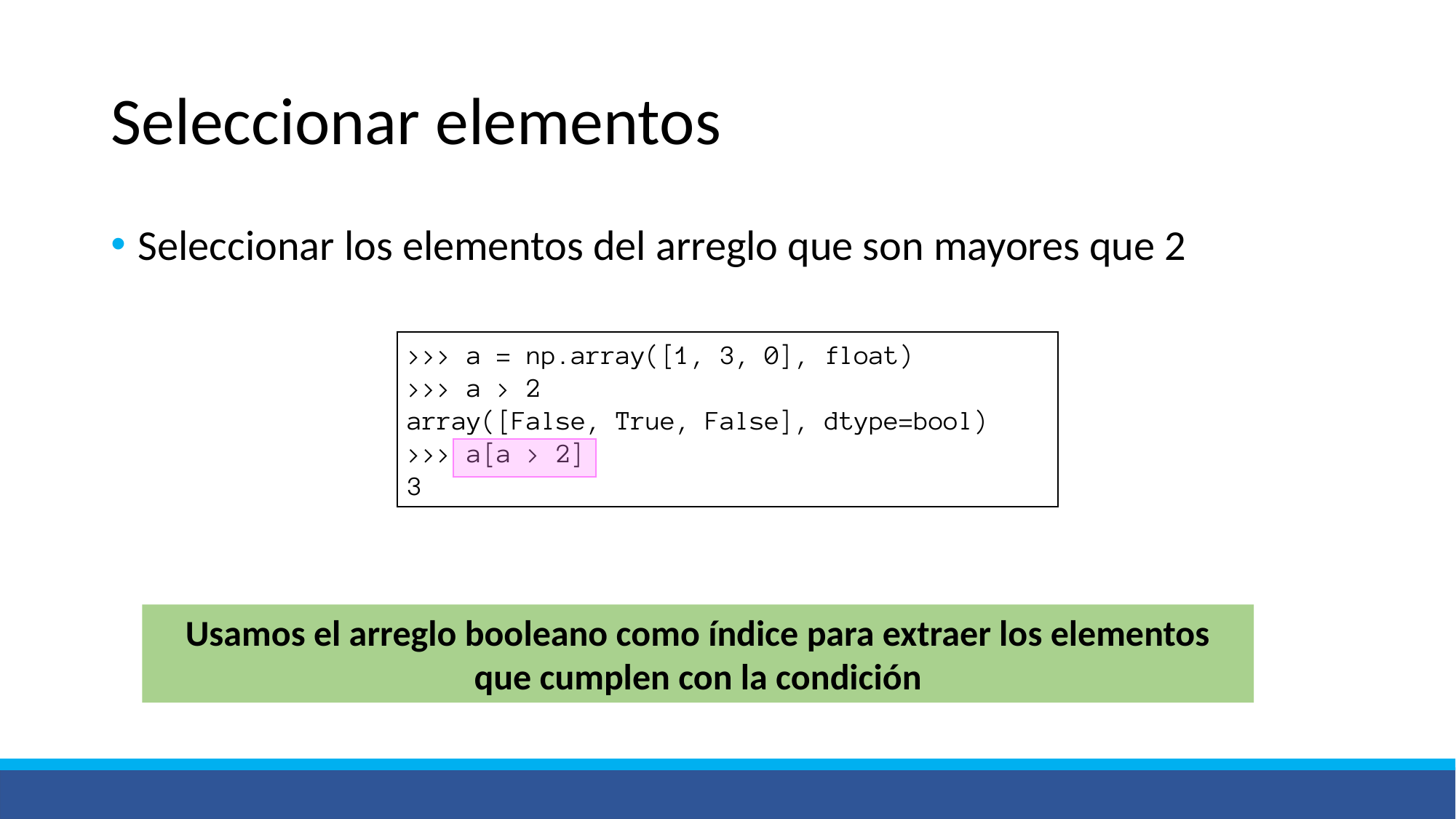

# Seleccionar elementos
Seleccionar los elementos del arreglo que son mayores que 2
>>> a = np.array([1, 3, 0], float)
>>> a > 2
array([False, True, False], dtype=bool)
>>> a[a > 2]
3

Usamos el arreglo booleano como índice para extraer los elementos que cumplen con la condición